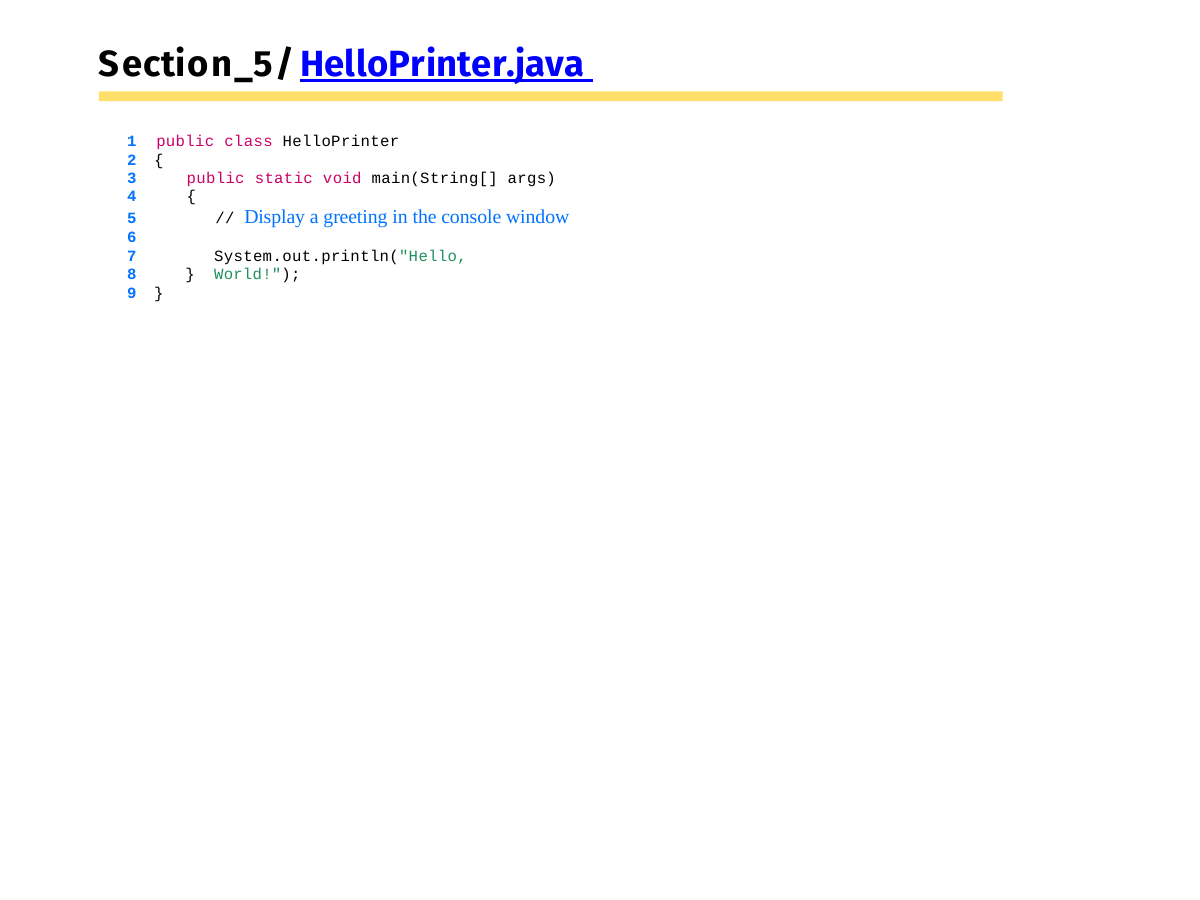

# Section_5/HelloPrinter.java

1  public class HelloPrinter
2 {
3	public static void main(String[] args)
4	{
5	// Display a greeting in the console window
6
7
8
9 }
System.out.println("Hello, World!");
}